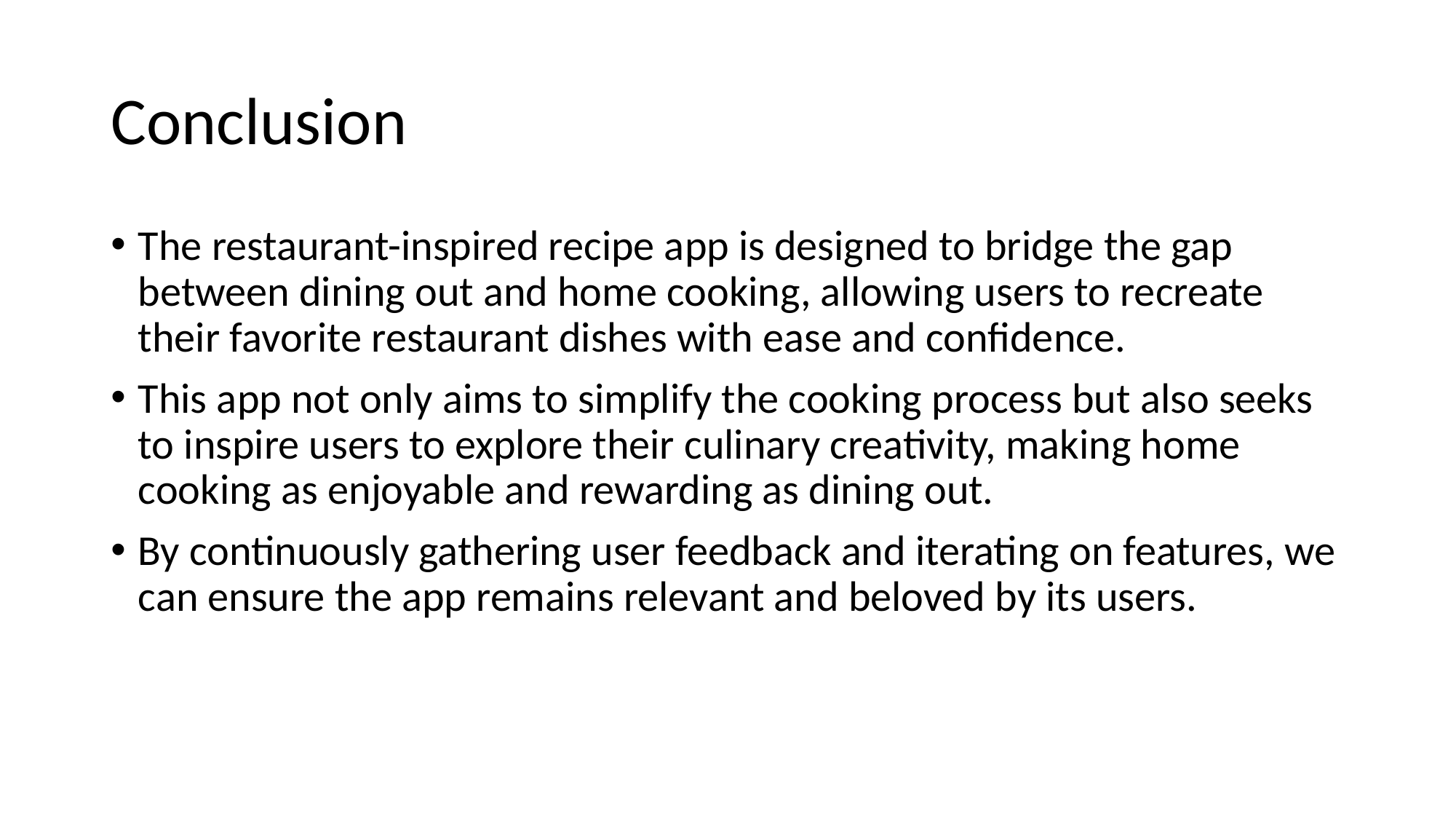

# Conclusion
The restaurant-inspired recipe app is designed to bridge the gap between dining out and home cooking, allowing users to recreate their favorite restaurant dishes with ease and confidence.
This app not only aims to simplify the cooking process but also seeks to inspire users to explore their culinary creativity, making home cooking as enjoyable and rewarding as dining out.
By continuously gathering user feedback and iterating on features, we can ensure the app remains relevant and beloved by its users.